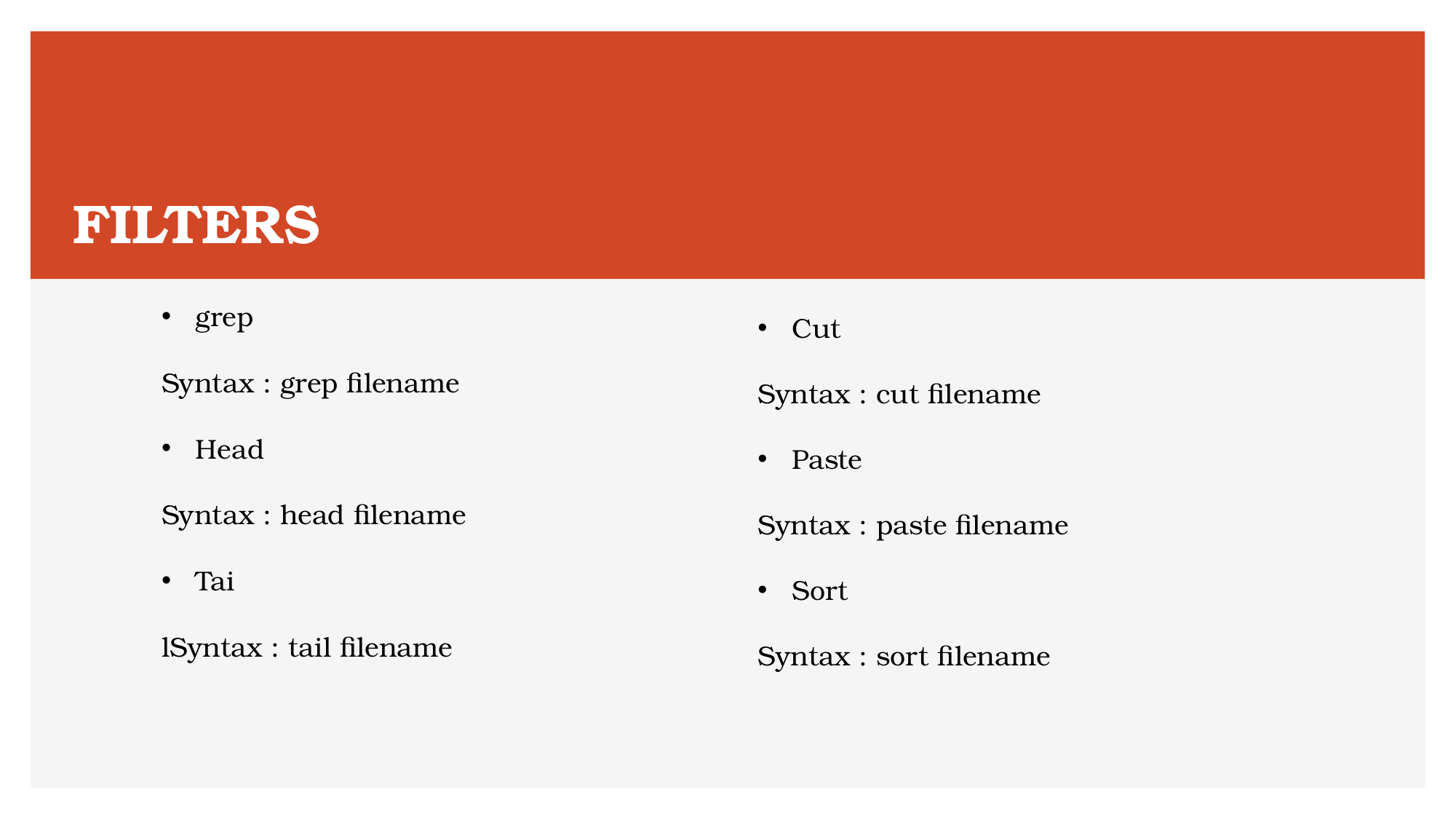

# FILTERS
grep
Syntax : grep filename
Head
Syntax : head filename
Tai
lSyntax : tail filename
Cut

Syntax : cut filename

Paste

Syntax : paste filename

Sort

Syntax : sort filename